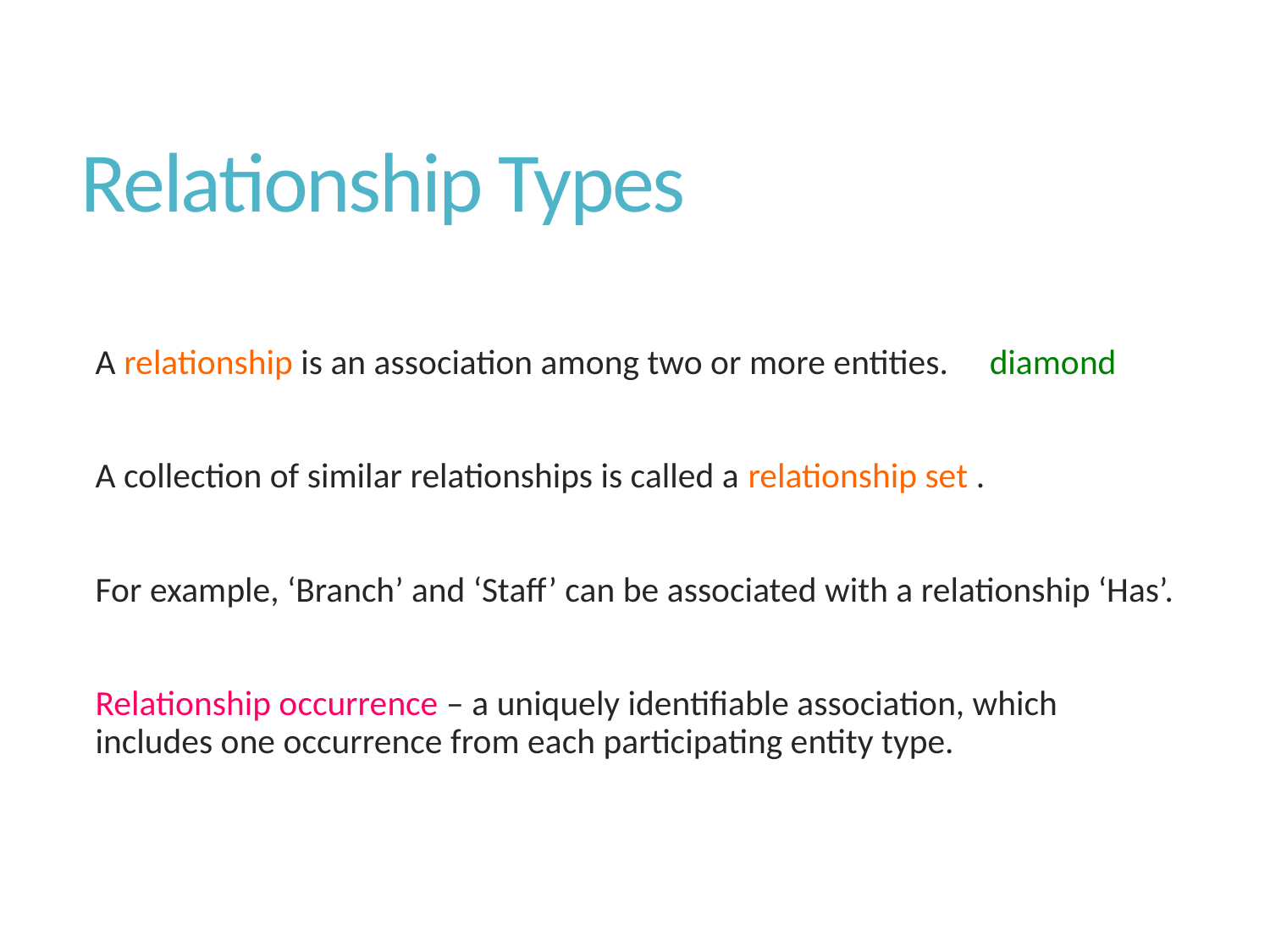

# Relationship Types

A relationship is an association among two or more entities.     diamond

A collection of similar relationships is called a relationship set .

For example, ‘Branch’ and ‘Staff’ can be associated with a relationship ‘Has’.

Relationship occurrence – a uniquely identifiable association, which includes one occurrence from each participating entity type.